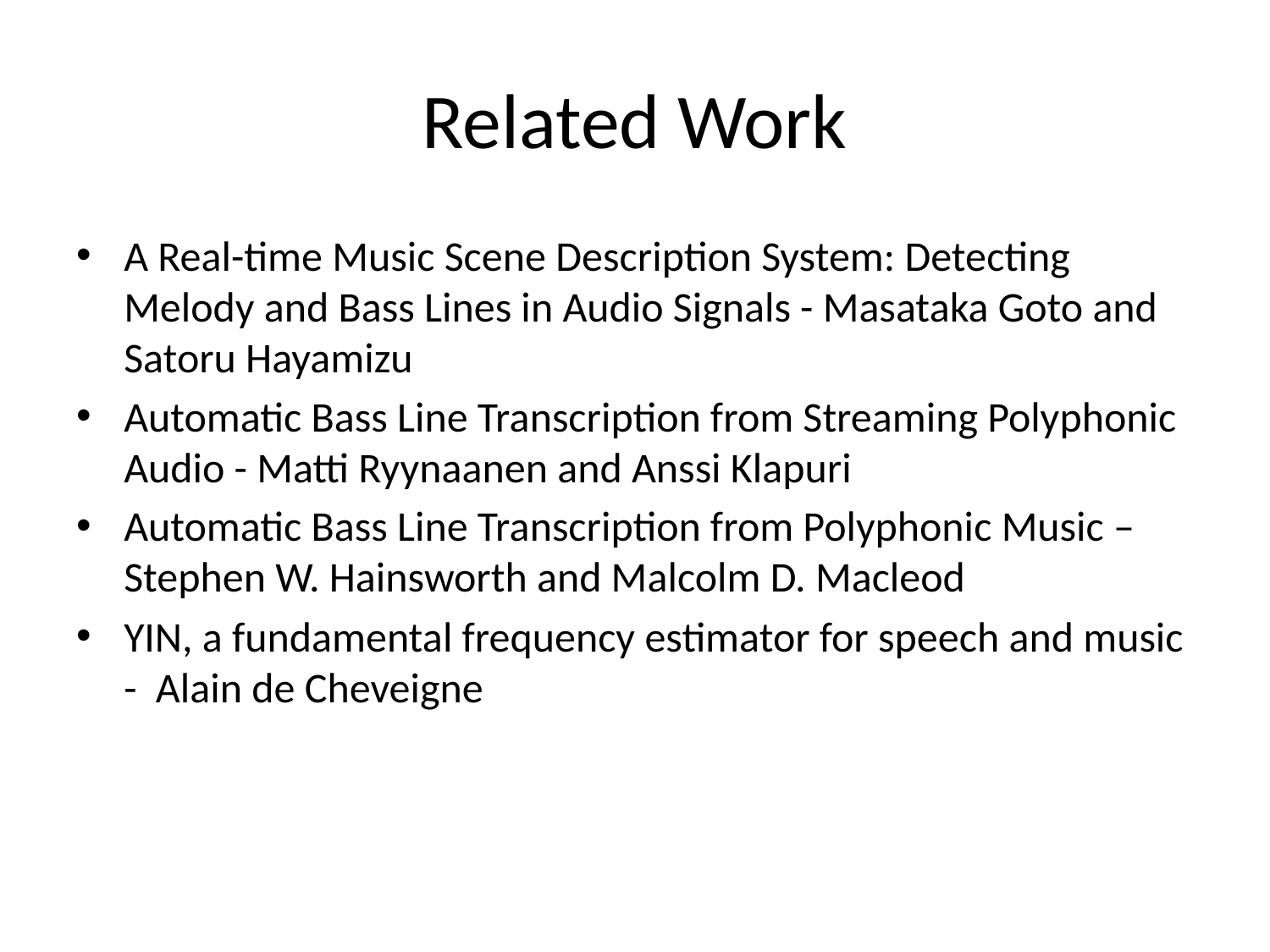

# Related Work
A Real-time Music Scene Description System: Detecting Melody and Bass Lines in Audio Signals - Masataka Goto and Satoru Hayamizu
Automatic Bass Line Transcription from Streaming Polyphonic Audio - Matti Ryynaanen and Anssi Klapuri
Automatic Bass Line Transcription from Polyphonic Music – Stephen W. Hainsworth and Malcolm D. Macleod
YIN, a fundamental frequency estimator for speech and music -  Alain de Cheveigne